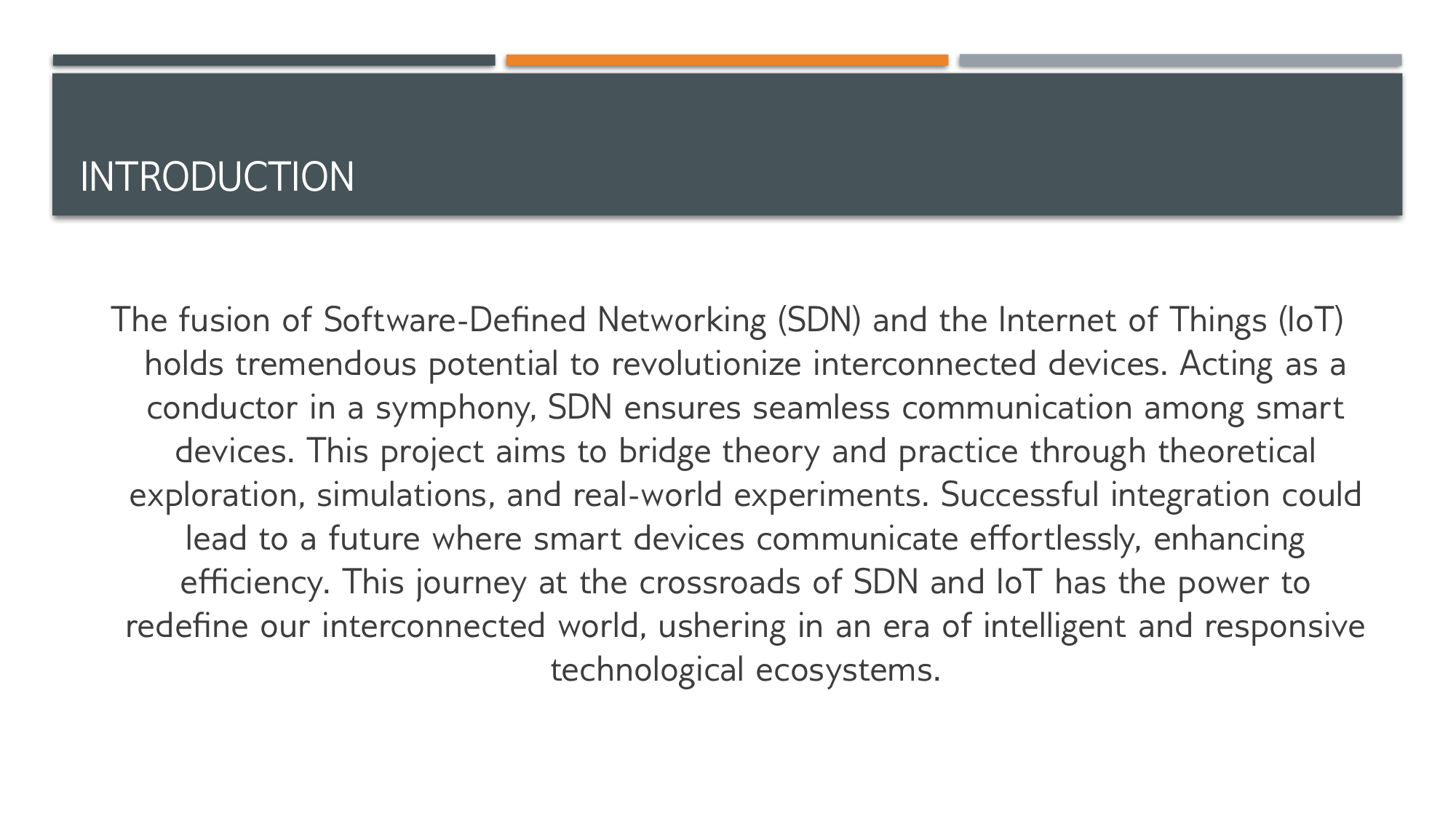

# INTRODUCTION
The fusion of Software-Defined Networking (SDN) and the Internet of Things (IoT) holds tremendous potential to revolutionize interconnected devices. Acting as a conductor in a symphony, SDN ensures seamless communication among smart devices. This project aims to bridge theory and practice through theoretical exploration, simulations, and real-world experiments. Successful integration could lead to a future where smart devices communicate effortlessly, enhancing efficiency. This journey at the crossroads of SDN and IoT has the power to redefine our interconnected world, ushering in an era of intelligent and responsive technological ecosystems.